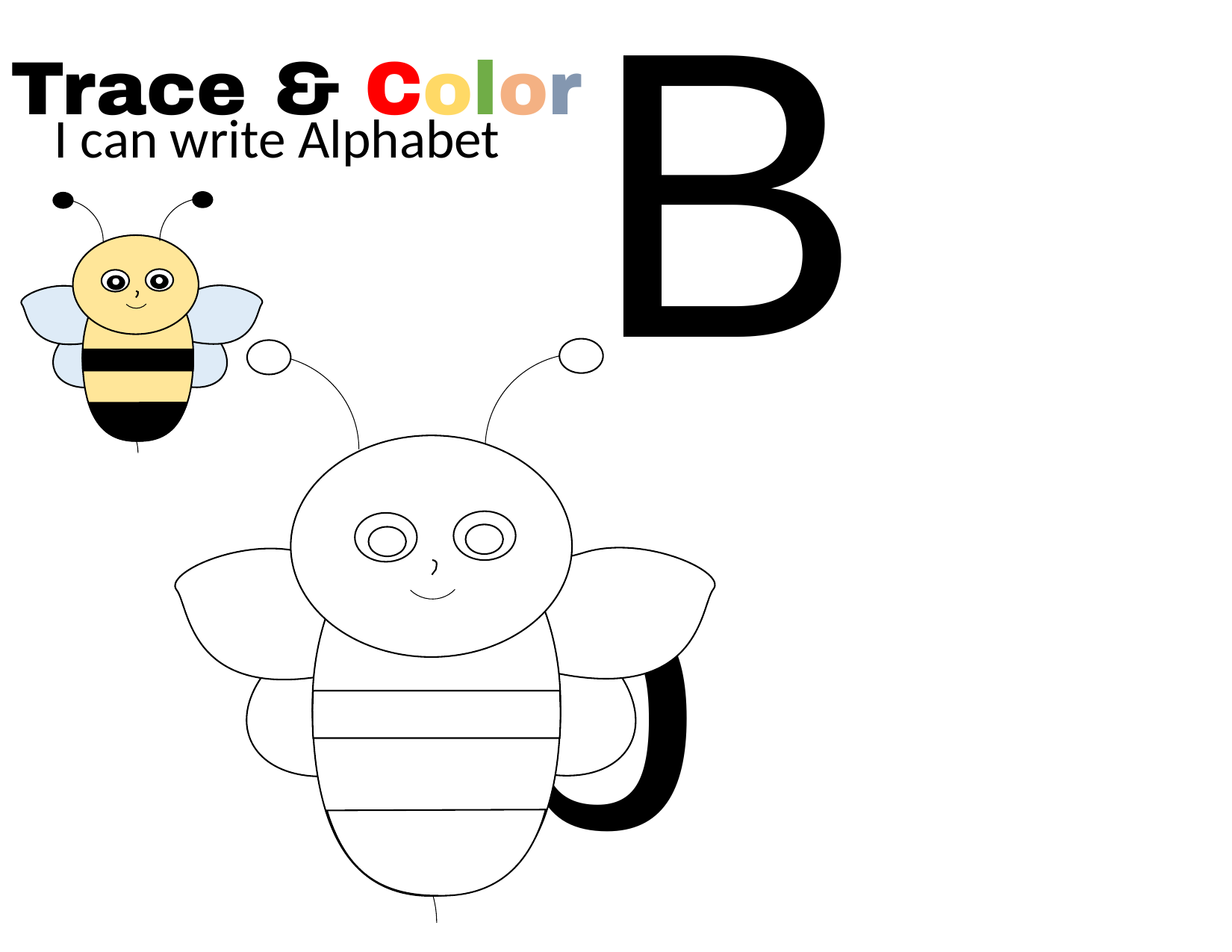

B b
Trace & Color
I can write Alphabet